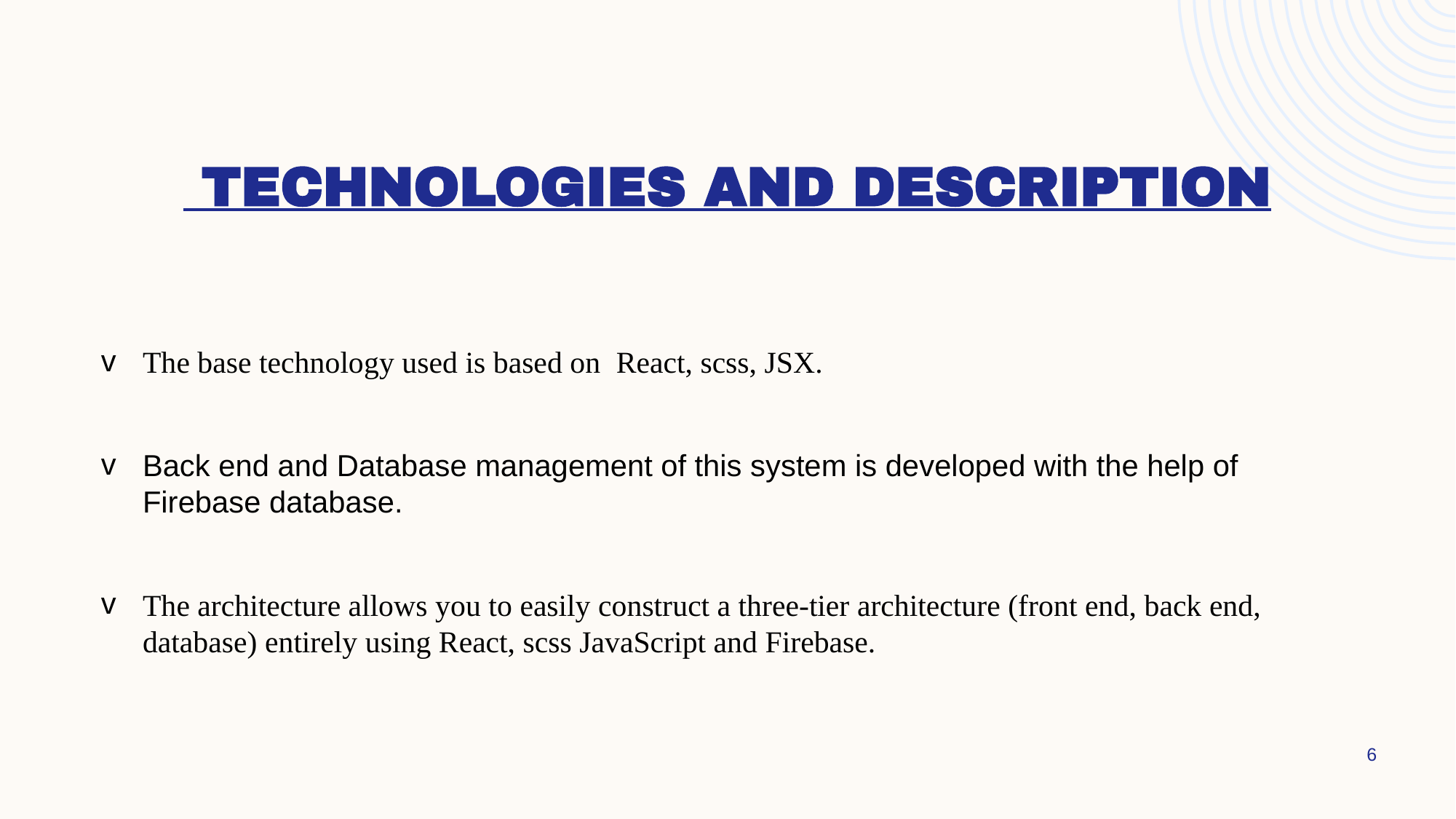

# TECHNOLOGIES AND DESCRIPTION
The base technology used is based on  React, scss, JSX.

Back end and Database management of this system is developed with the help of  Firebase database.

The architecture allows you to easily construct a three-tier architecture (front end, back end, database) entirely using React, scss JavaScript and Firebase.

6